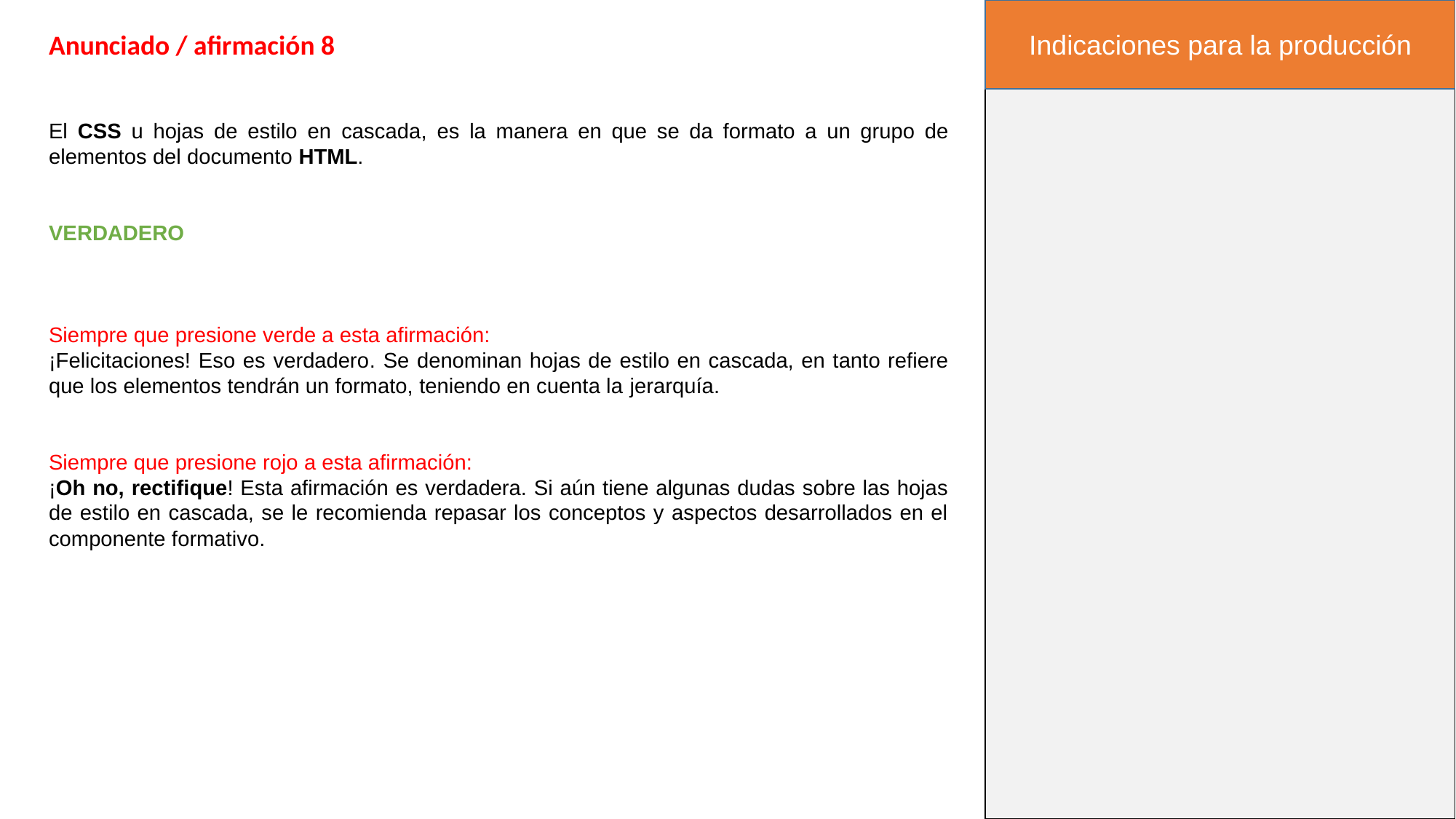

Indicaciones para la producción
Anunciado / afirmación 8
El CSS u hojas de estilo en cascada, es la manera en que se da formato a un grupo de elementos del documento HTML.

VERDADERO

Siempre que presione verde a esta afirmación:
¡Felicitaciones! Eso es verdadero. Se denominan hojas de estilo en cascada, en tanto refiere que los elementos tendrán un formato, teniendo en cuenta la jerarquía.

Siempre que presione rojo a esta afirmación:
¡Oh no, rectifique! Esta afirmación es verdadera. Si aún tiene algunas dudas sobre las hojas de estilo en cascada, se le recomienda repasar los conceptos y aspectos desarrollados en el componente formativo.